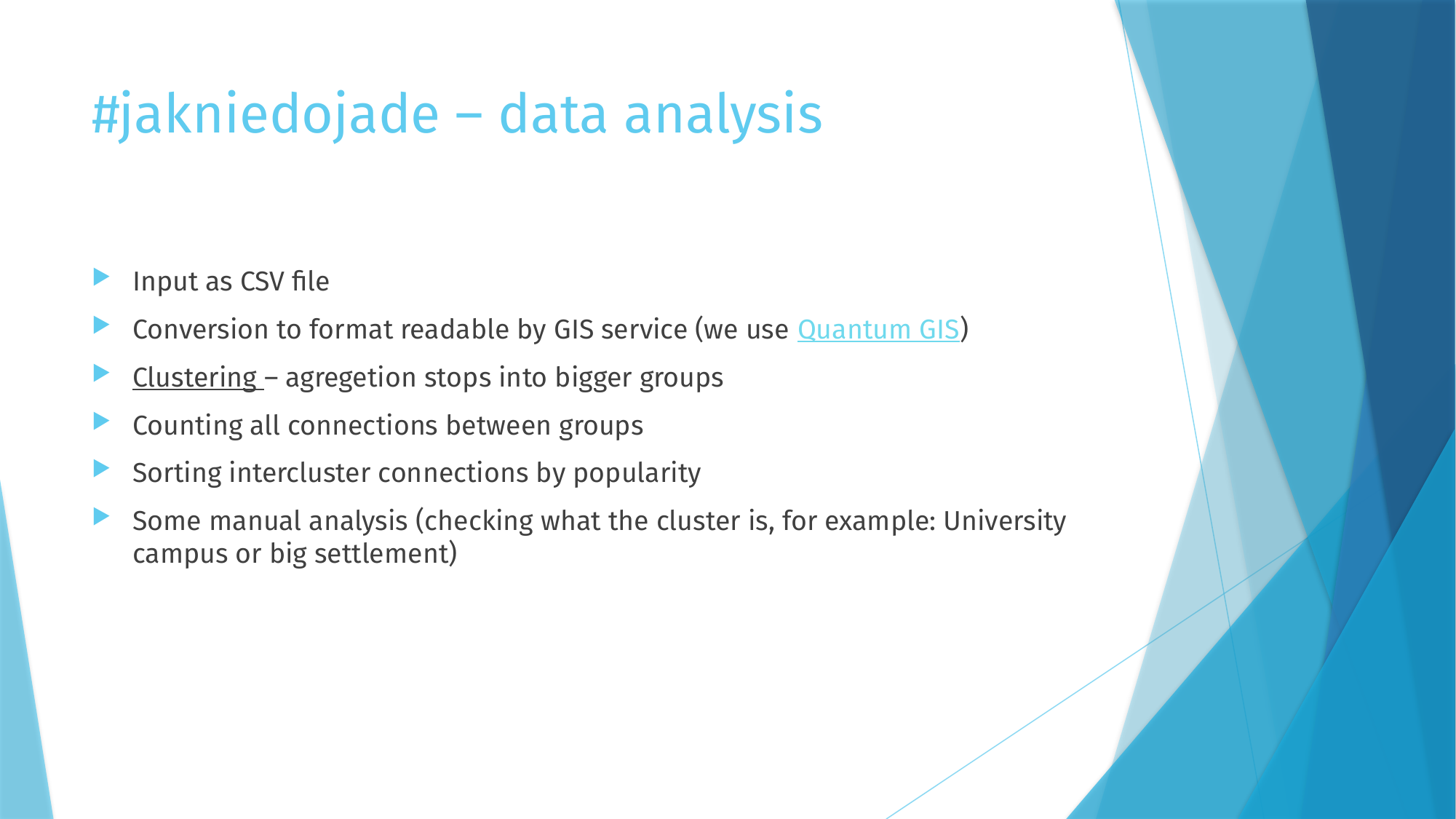

# #jakniedojade – data analysis
Input as CSV file
Conversion to format readable by GIS service (we use Quantum GIS)
Clustering – agregetion stops into bigger groups
Counting all connections between groups
Sorting intercluster connections by popularity
Some manual analysis (checking what the cluster is, for example: University campus or big settlement)